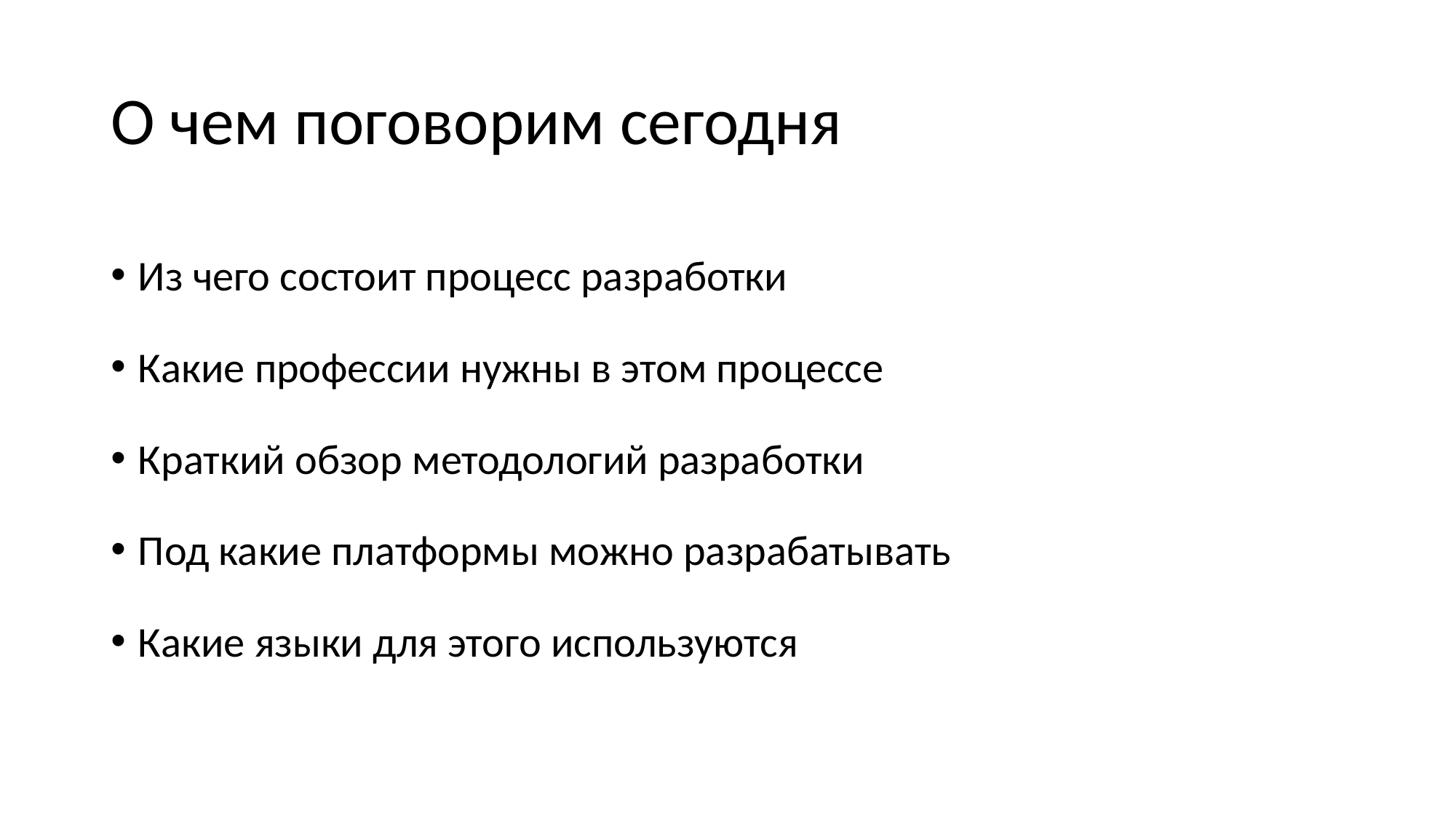

# О чем поговорим сегодня
Из чего состоит процесс разработки
Какие профессии нужны в этом процессе
Краткий обзор методологий разработки
Под какие платформы можно разрабатывать
Какие языки для этого используются